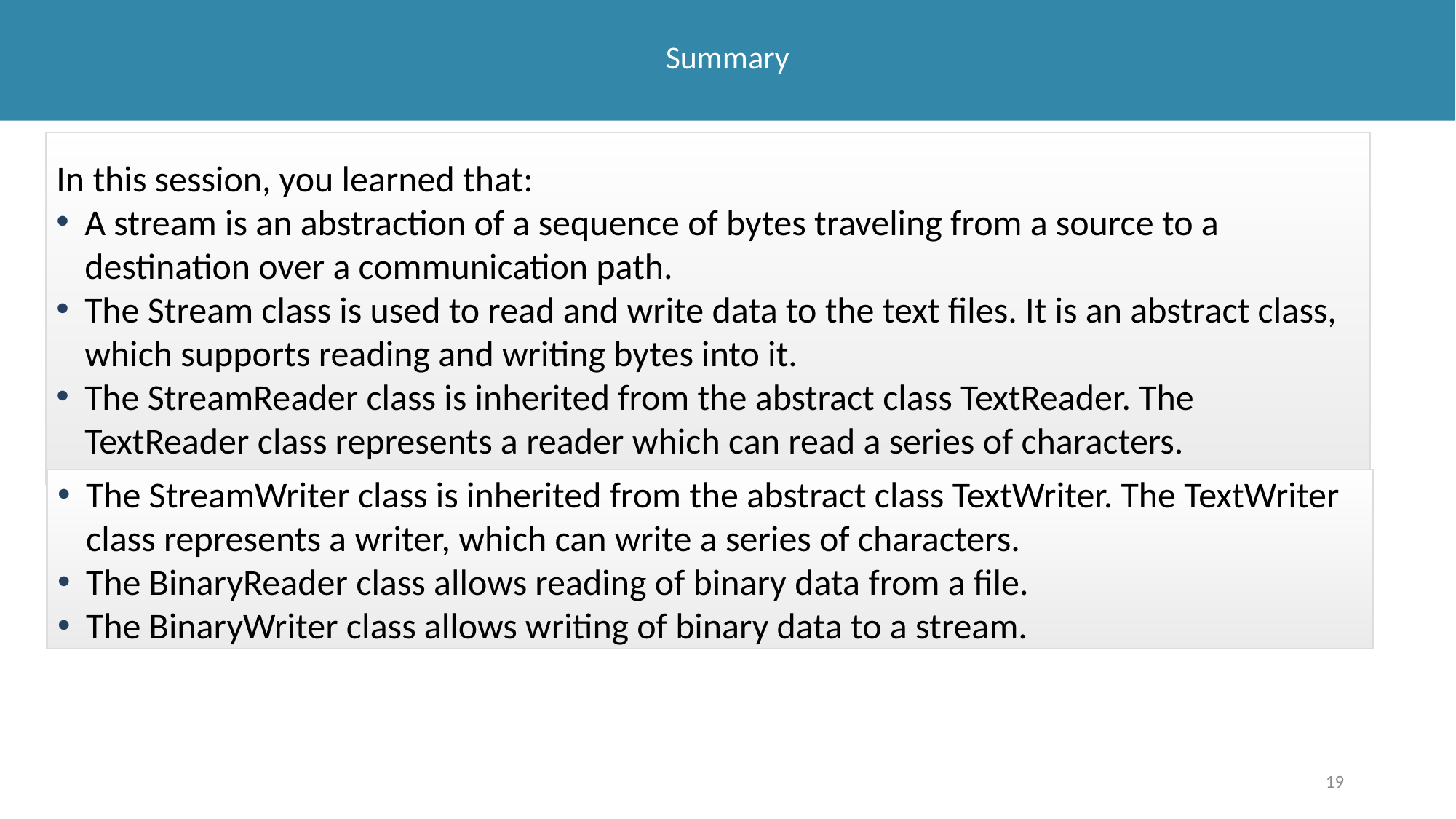

# Summary
In this session, you learned that:
A stream is an abstraction of a sequence of bytes traveling from a source to a destination over a communication path.
The Stream class is used to read and write data to the text files. It is an abstract class, which supports reading and writing bytes into it.
The StreamReader class is inherited from the abstract class TextReader. The TextReader class represents a reader which can read a series of characters.
The StreamWriter class is inherited from the abstract class TextWriter. The TextWriter class represents a writer, which can write a series of characters.
The BinaryReader class allows reading of binary data from a file.
The BinaryWriter class allows writing of binary data to a stream.
19